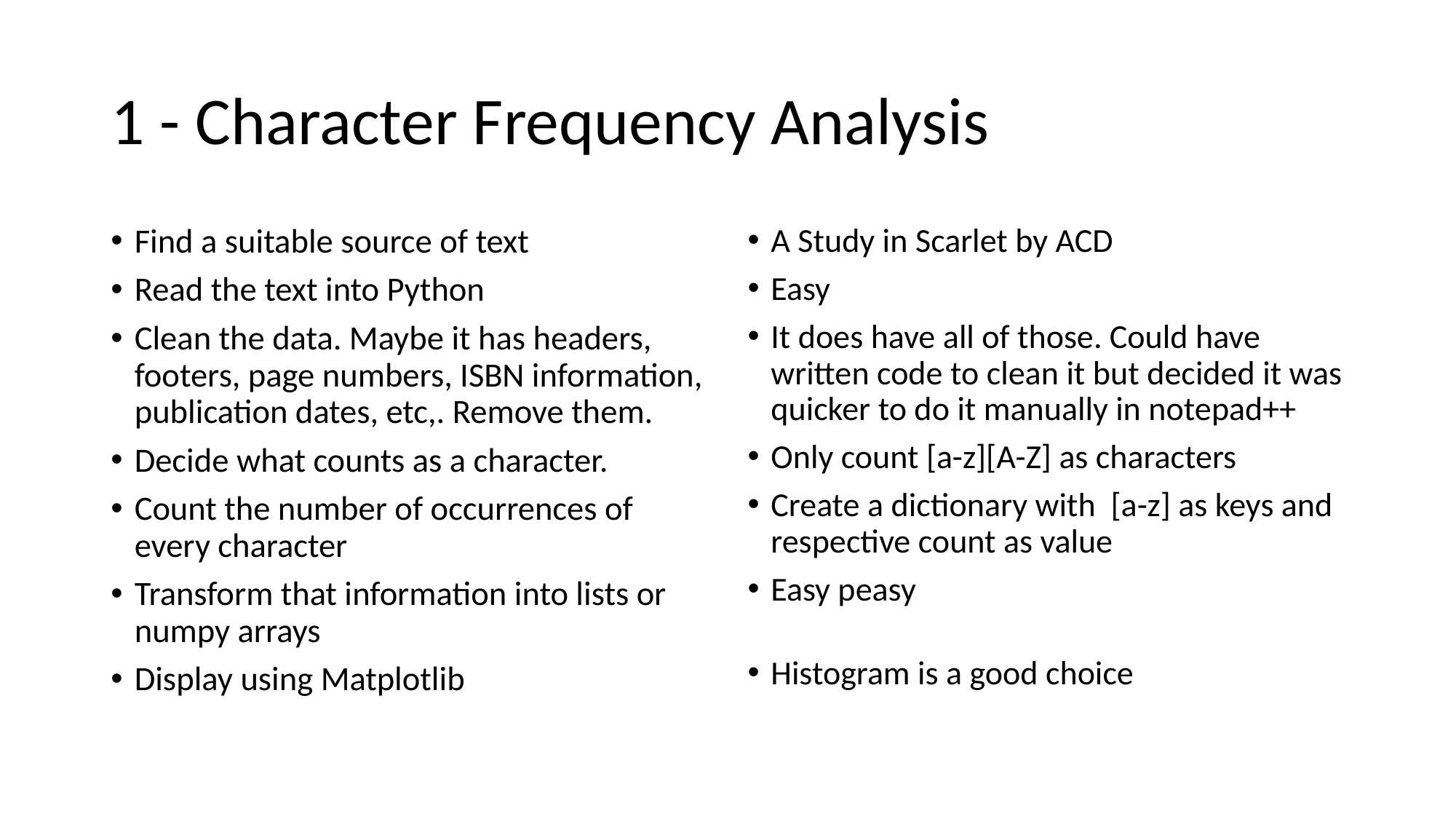

# 1 - Character Frequency Analysis
Find a suitable source of text
Read the text into Python
Clean the data. Maybe it has headers, footers, page numbers, ISBN information, publication dates, etc,. Remove them.
Decide what counts as a character.
Count the number of occurrences of every character
Transform that information into lists or numpy arrays
Display using Matplotlib
A Study in Scarlet by ACD
Easy
It does have all of those. Could have written code to clean it but decided it was quicker to do it manually in notepad++
Only count [a-z][A-Z] as characters
Create a dictionary with  [a-z] as keys and respective count as value
Easy peasy                                              .
Histogram is a good choice